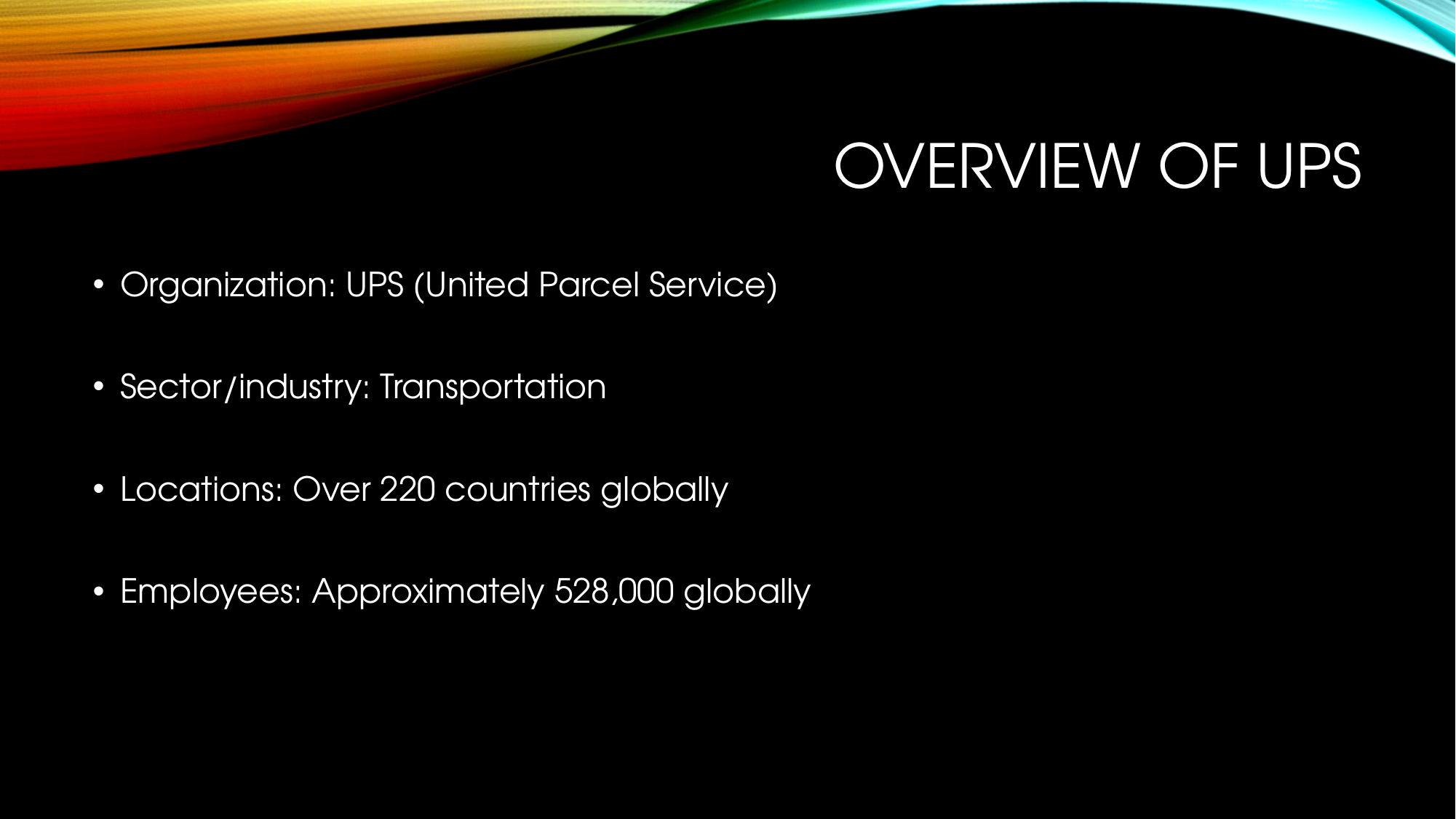

# Overview of UPS
Organization: UPS (United Parcel Service)

Sector/industry: Transportation

Locations: Over 220 countries globally

Employees: Approximately 528,000 globally